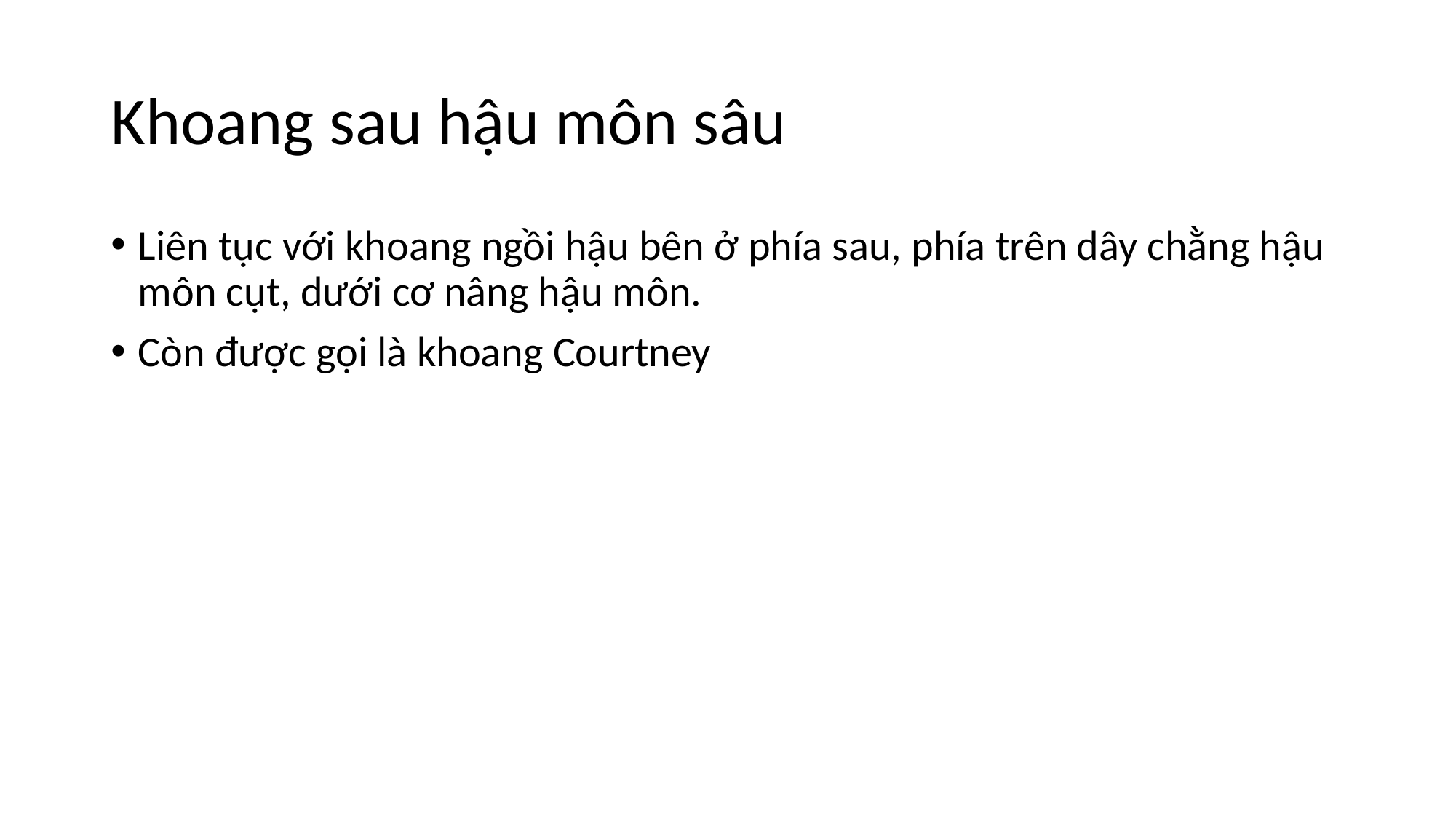

# Khoang sau hậu môn sâu
Liên tục với khoang ngồi hậu bên ở phía sau, phía trên dây chằng hậu môn cụt, dưới cơ nâng hậu môn.
Còn được gọi là khoang Courtney